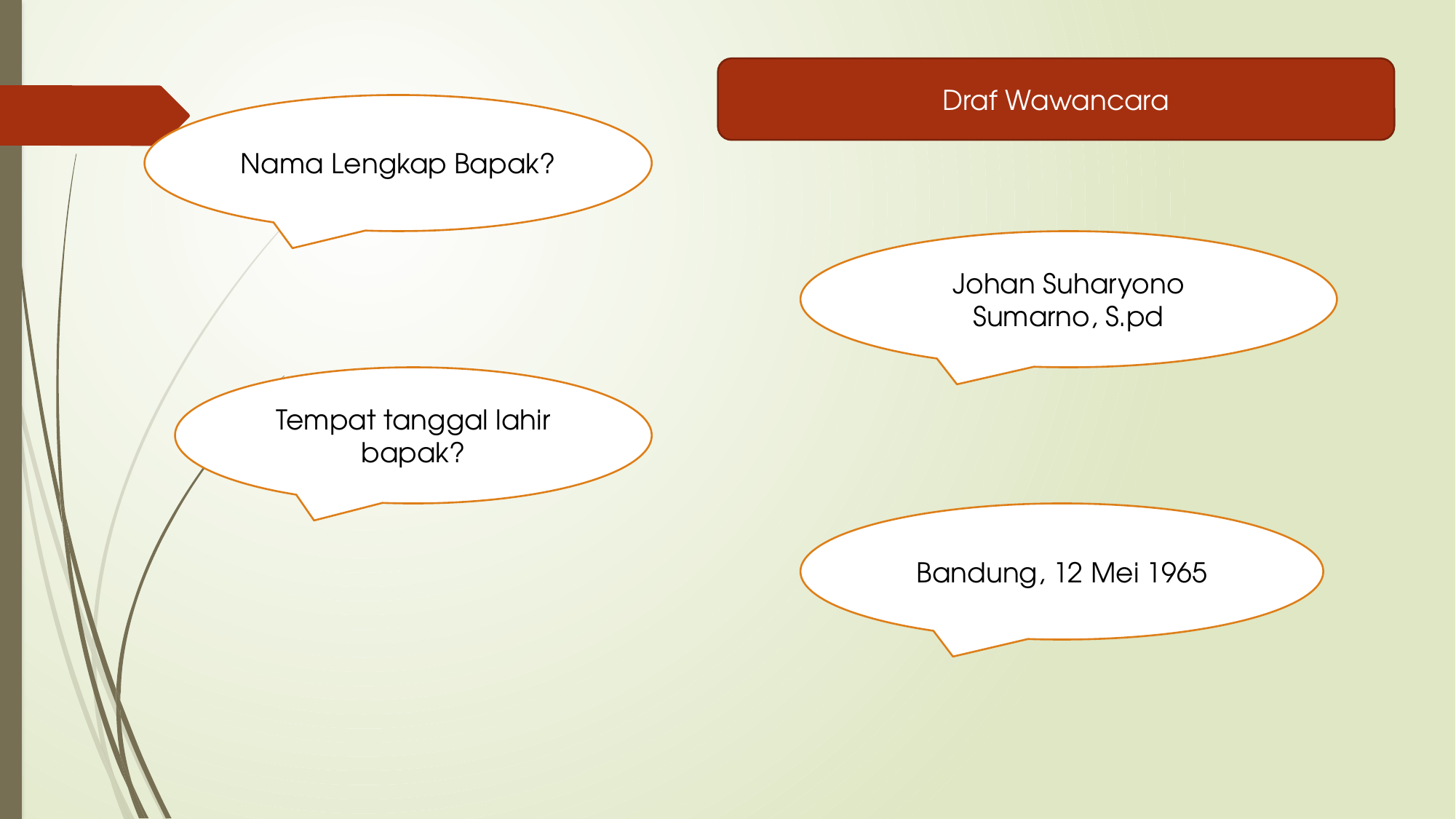

Draf Wawancara
Nama Lengkap Bapak?
Johan Suharyono Sumarno, S.pd
Tempat tanggal lahir bapak?
Bandung, 12 Mei 1965